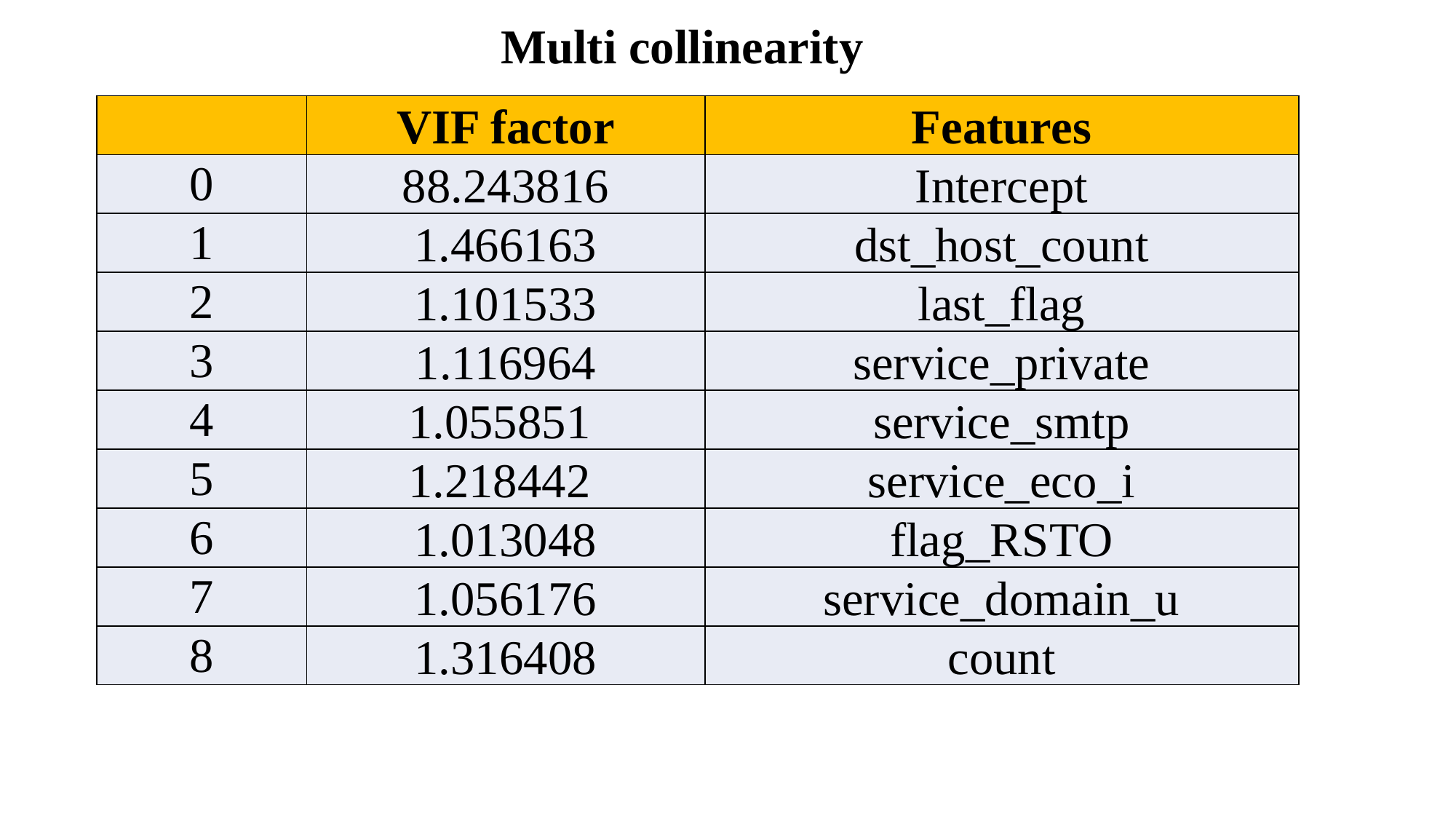

Multi collinearity
|  | VIF factor | Features |
| --- | --- | --- |
| 0 | 88.243816 | Intercept |
| 1 | 1.466163 | dst\_host\_count |
| 2 | 1.101533 | last\_flag |
| 3 | 1.116964 | service\_private |
| 4 | 1.055851 | service\_smtp |
| 5 | 1.218442 | service\_eco\_i |
| 6 | 1.013048 | flag\_RSTO |
| 7 | 1.056176 | service\_domain\_u |
| 8 | 1.316408 | count |